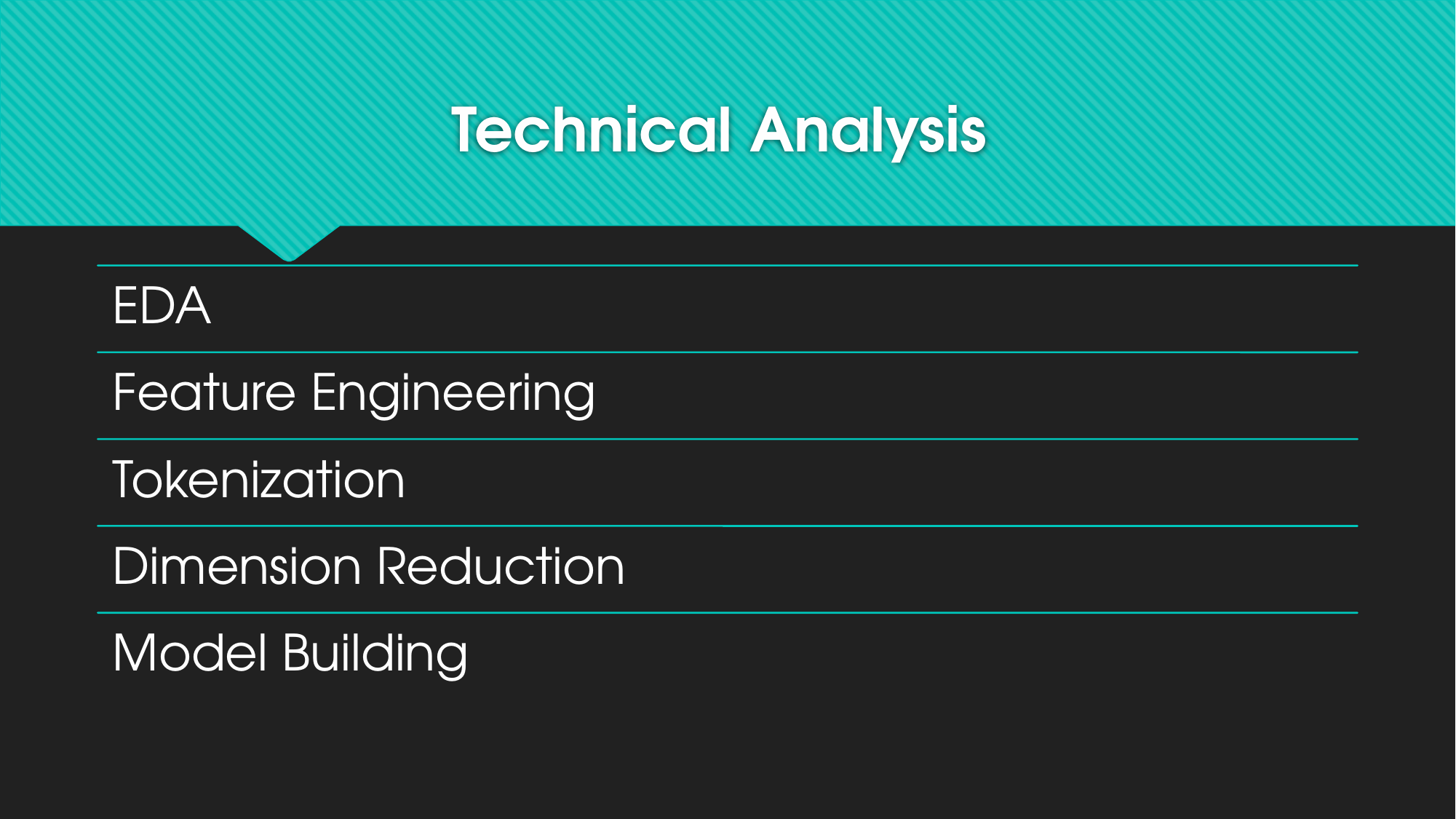

# Technical Analysis
EDA
Feature Engineering
Tokenization
Dimension Reduction
Model Building